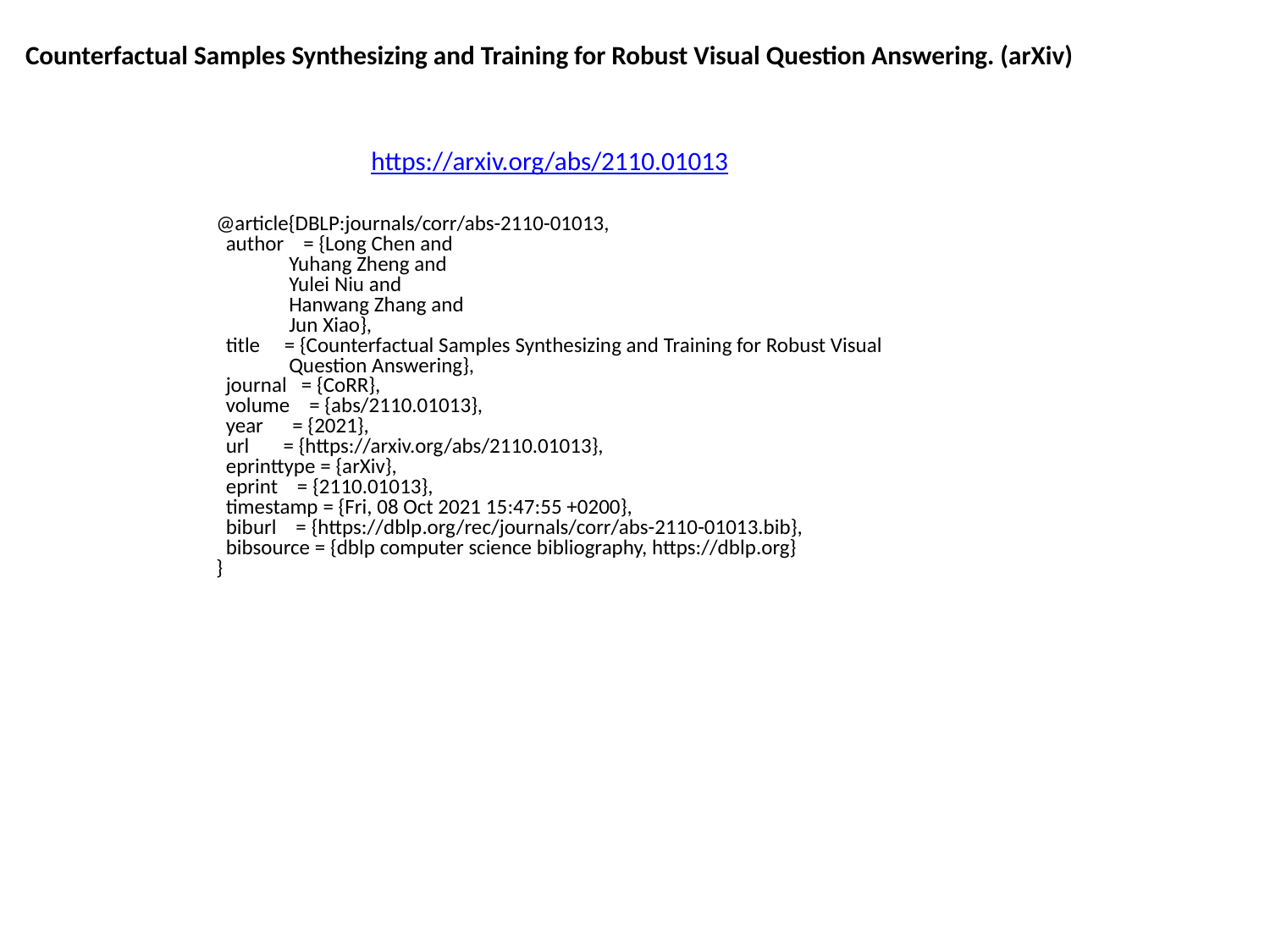

Counterfactual Samples Synthesizing and Training for Robust Visual Question Answering. (arXiv)

https://arxiv.org/abs/2110.01013

@article{DBLP:journals/corr/abs-2110-01013,
  author    = {Long Chen and
               Yuhang Zheng and
               Yulei Niu and
               Hanwang Zhang and
               Jun Xiao},
  title     = {Counterfactual Samples Synthesizing and Training for Robust Visual
               Question Answering},
  journal   = {CoRR},
  volume    = {abs/2110.01013},
  year      = {2021},
  url       = {https://arxiv.org/abs/2110.01013},
  eprinttype = {arXiv},
  eprint    = {2110.01013},
  timestamp = {Fri, 08 Oct 2021 15:47:55 +0200},
  biburl    = {https://dblp.org/rec/journals/corr/abs-2110-01013.bib},
  bibsource = {dblp computer science bibliography, https://dblp.org}
}